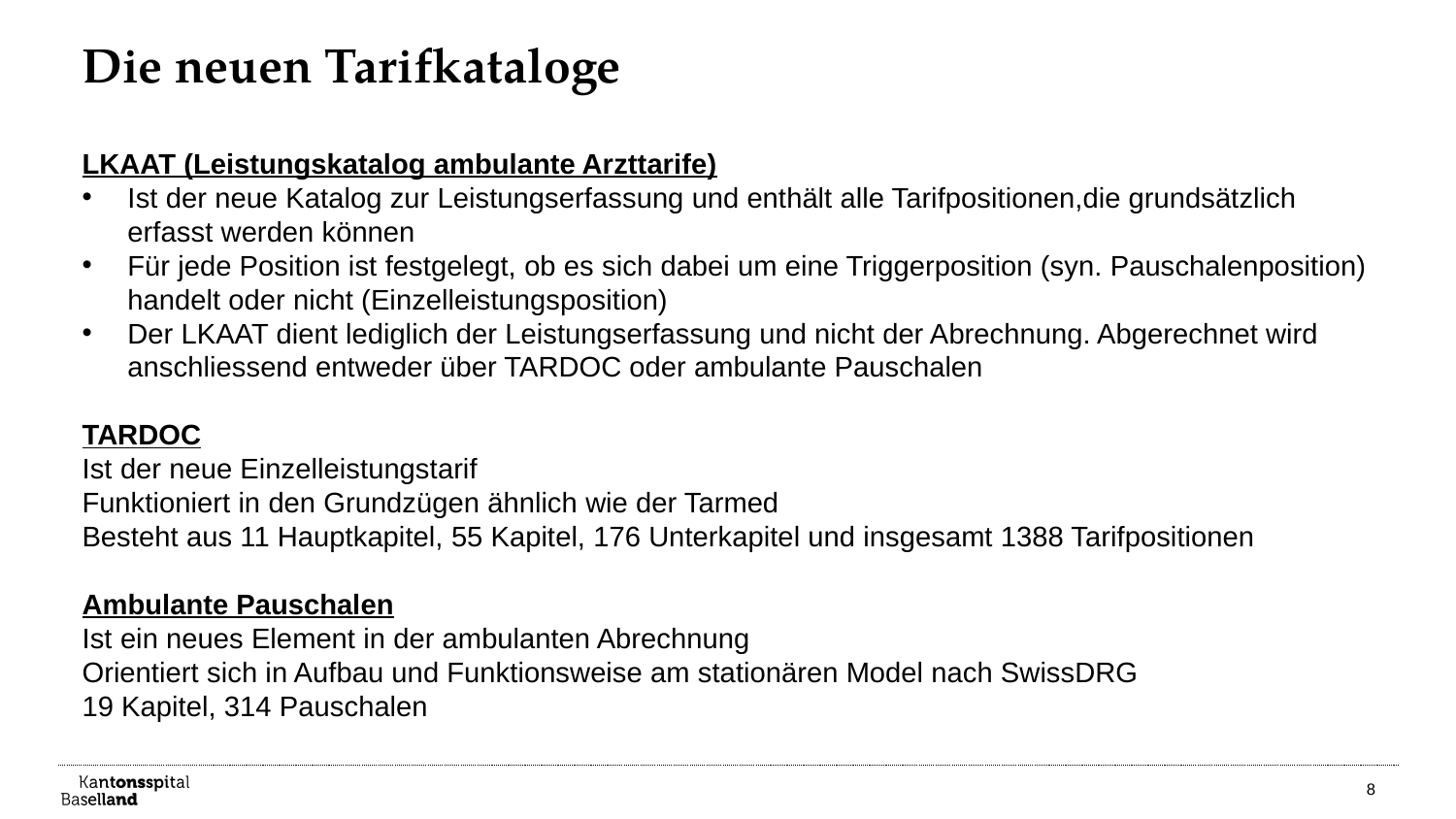

# Die neuen Tarifkataloge
LKAAT (Leistungskatalog ambulante Arzttarife)
Ist der neue Katalog zur Leistungserfassung und enthält alle Tarifpositionen,die grundsätzlich erfasst werden können
Für jede Position ist festgelegt, ob es sich dabei um eine Triggerposition (syn. Pauschalenposition) handelt oder nicht (Einzelleistungsposition)
Der LKAAT dient lediglich der Leistungserfassung und nicht der Abrechnung. Abgerechnet wird anschliessend entweder über TARDOC oder ambulante Pauschalen

TARDOC
Ist der neue Einzelleistungstarif
Funktioniert in den Grundzügen ähnlich wie der Tarmed
Besteht aus 11 Hauptkapitel, 55 Kapitel, 176 Unterkapitel und insgesamt 1388 Tarifpositionen

Ambulante Pauschalen
Ist ein neues Element in der ambulanten Abrechnung
Orientiert sich in Aufbau und Funktionsweise am stationären Model nach SwissDRG
19 Kapitel, 314 Pauschalen
8